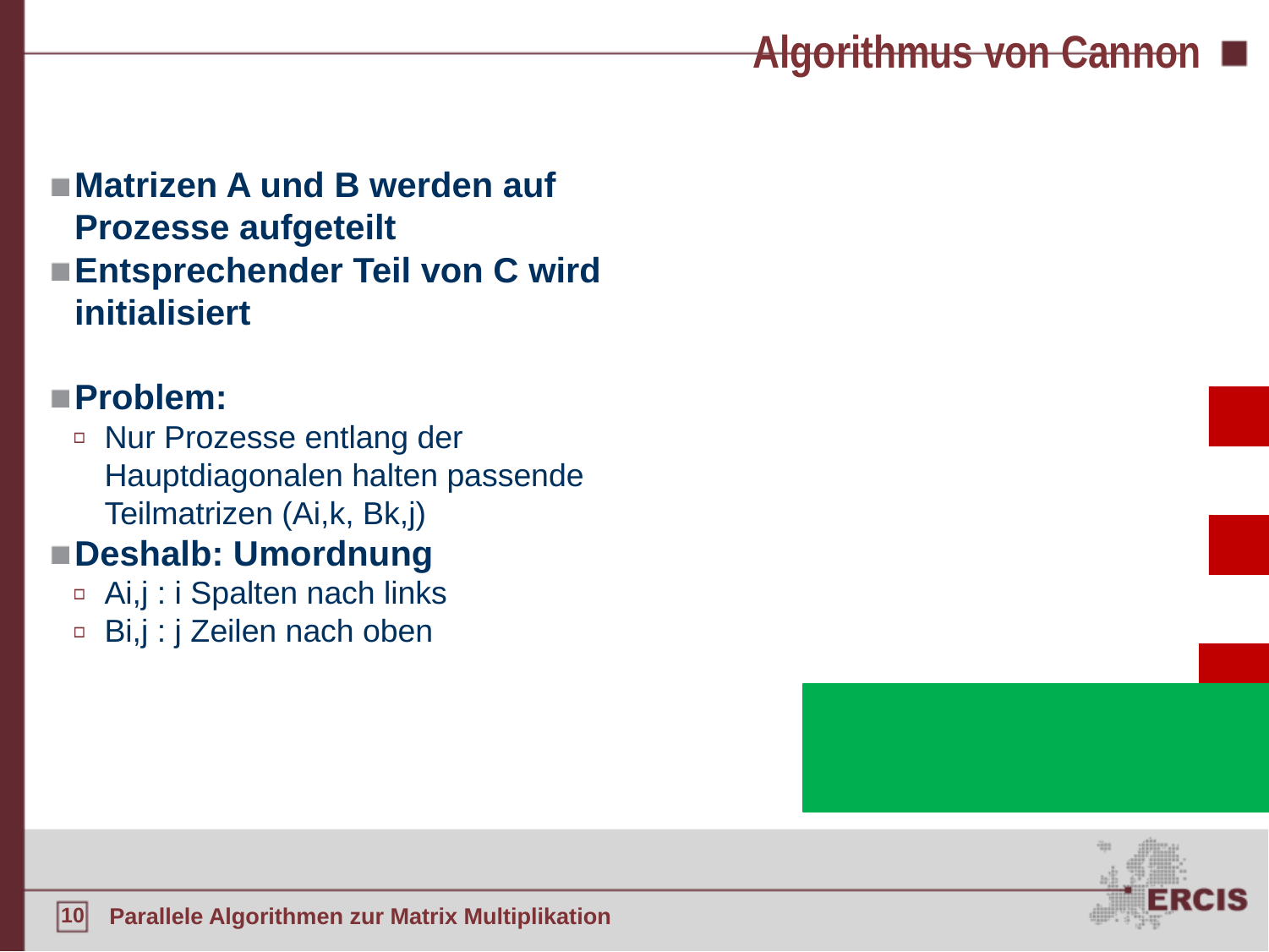

Algorithmus von Cannon
Matrizen A und B werden auf Prozesse aufgeteilt
Entsprechender Teil von C wird initialisiert

Problem:
Nur Prozesse entlang der Hauptdiagonalen halten passende Teilmatrizen (Ai,k, Bk,j)
Deshalb: Umordnung
Ai,j : i Spalten nach links
Bi,j : j Zeilen nach oben